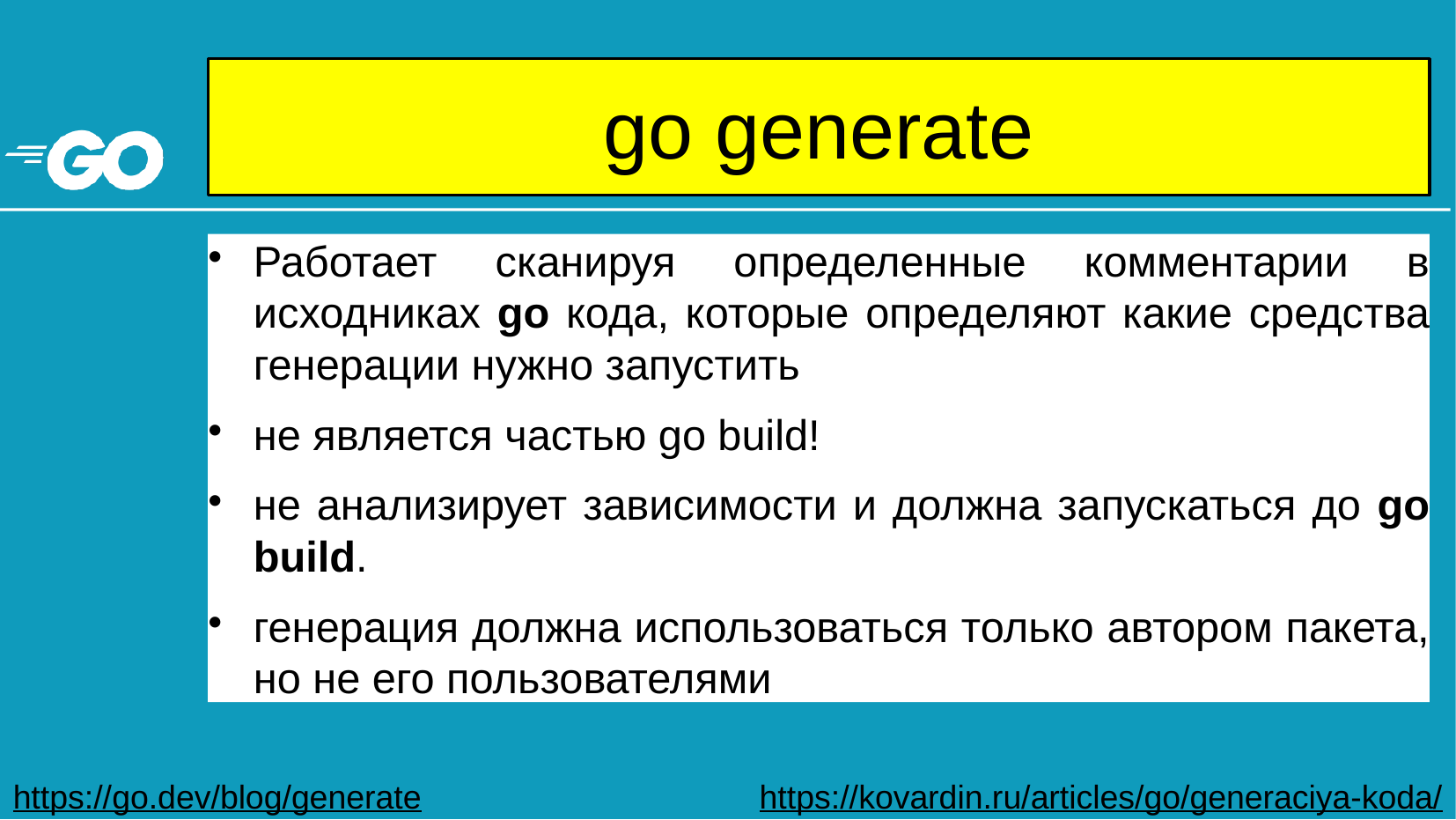

# go generate
Работает сканируя определенные комментарии в исходниках go кода, которые определяют какие средства генерации нужно запустить
не является частью go build!
не анализирует зависимости и должна запускаться до go build.
генерация должна использоваться только автором пакета, но не его пользователями
https://go.dev/blog/generate
https://kovardin.ru/articles/go/generaciya-koda/